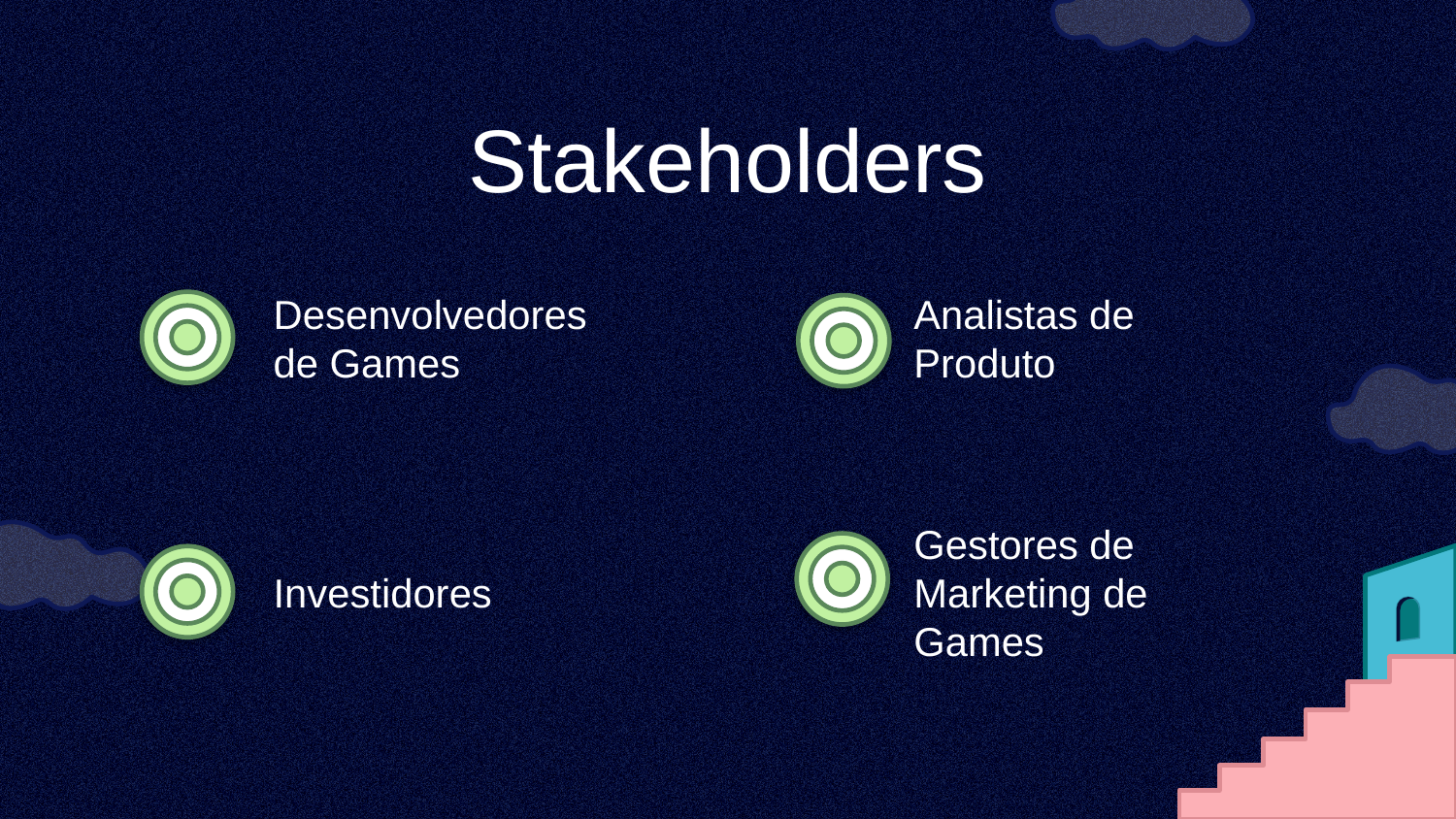

Stakeholders

Desenvolvedores
de Games
Analistas de Produto

Investidores
Gestores de Marketing de Games